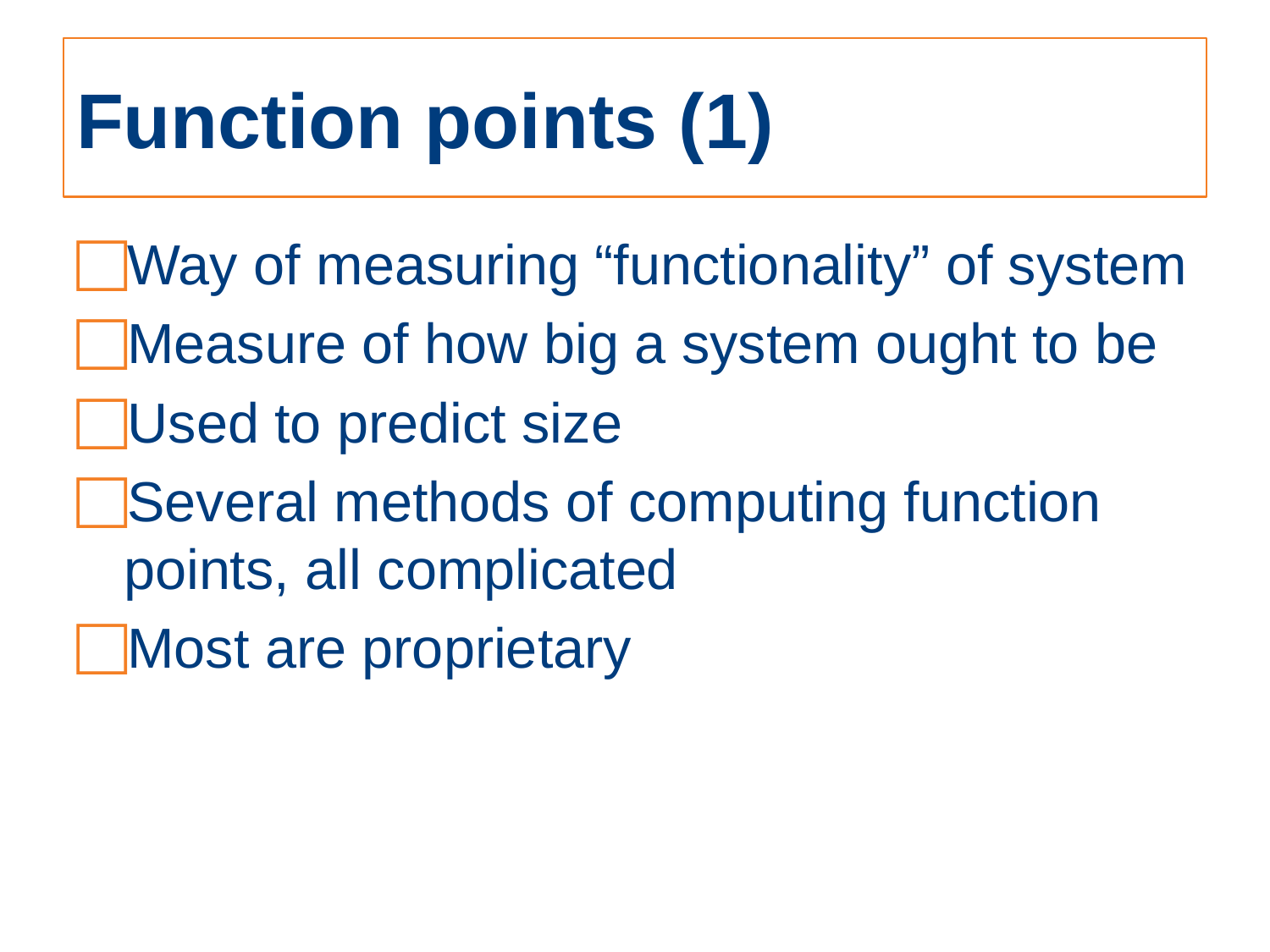

# Function points (1)
Way of measuring “functionality” of system
Measure of how big a system ought to be
Used to predict size
Several methods of computing function points, all complicated
Most are proprietary